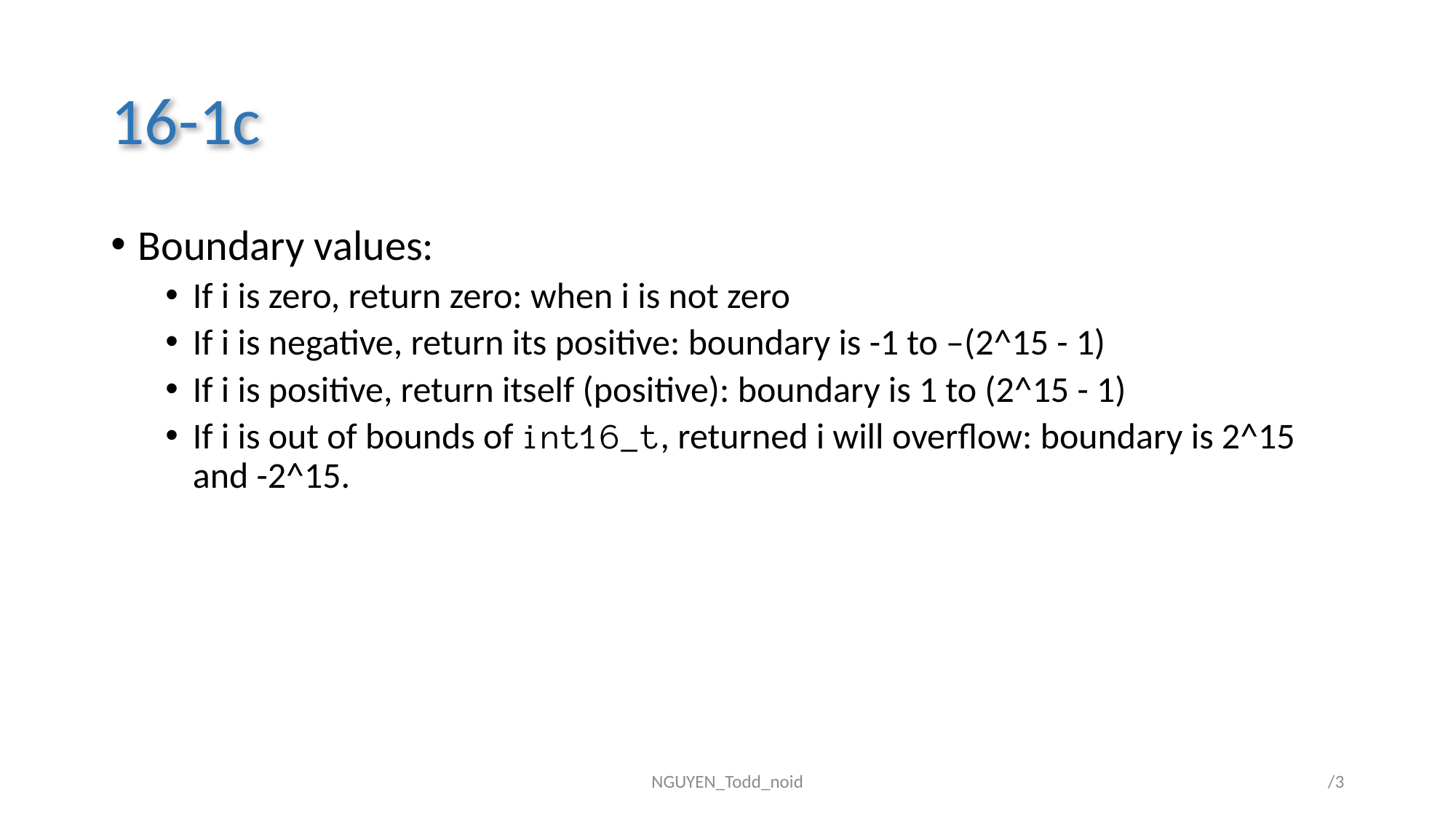

# 16-1c
Boundary values:
If i is zero, return zero: when i is not zero
If i is negative, return its positive: boundary is -1 to –(2^15 - 1)
If i is positive, return itself (positive): boundary is 1 to (2^15 - 1)
If i is out of bounds of int16_t, returned i will overflow: boundary is 2^15 and -2^15.

NGUYEN_Todd_noid
/3